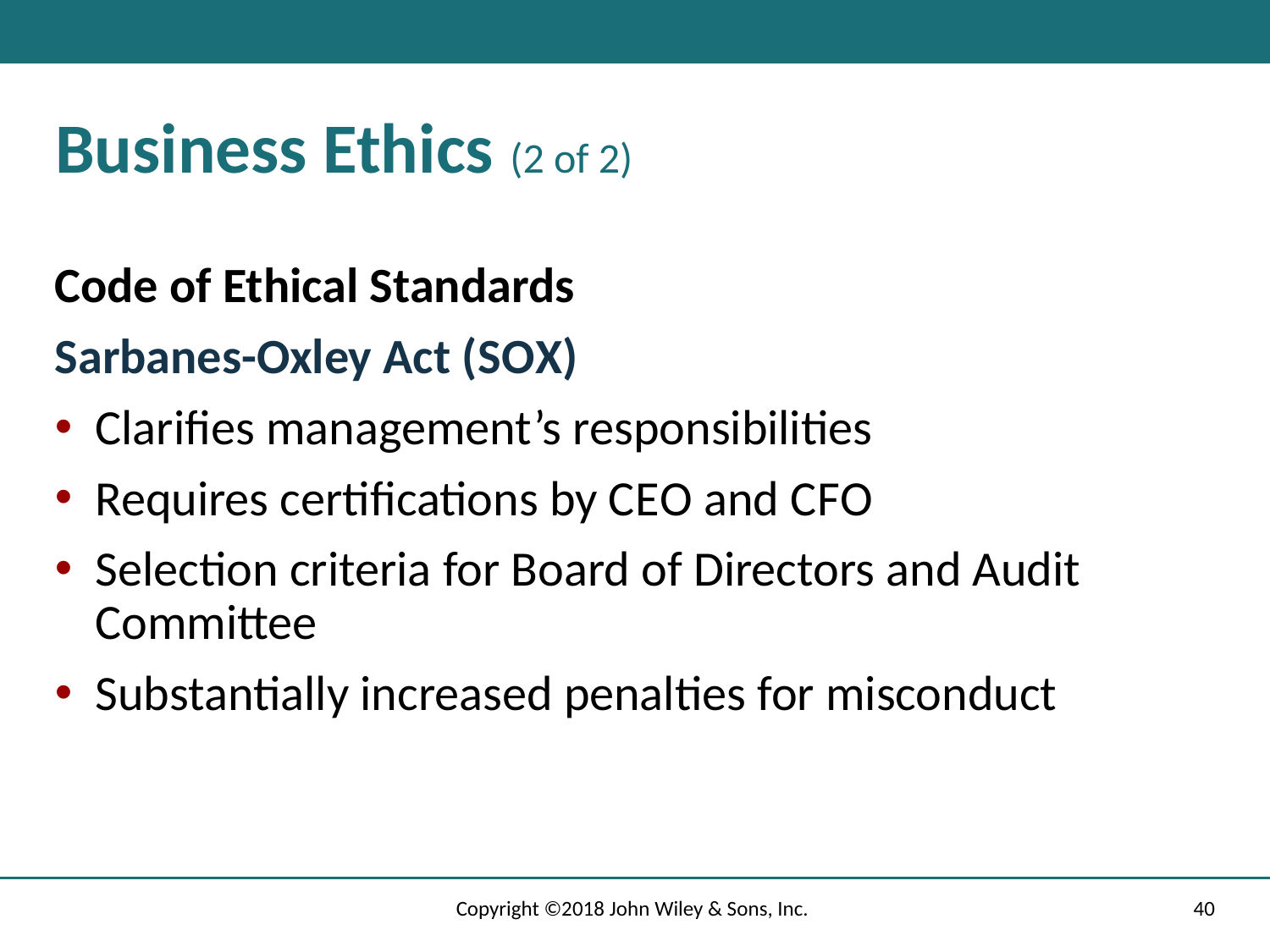

# Business Ethics (2 of 2)
Code of Ethical Standards
Sarbanes-Oxley Act (S O X)
Clarifies management’s responsibilities
Requires certifications by C E O and C F O
Selection criteria for Board of Directors and Audit Committee
Substantially increased penalties for misconduct
Copyright ©2018 John Wiley & Sons, Inc.
40